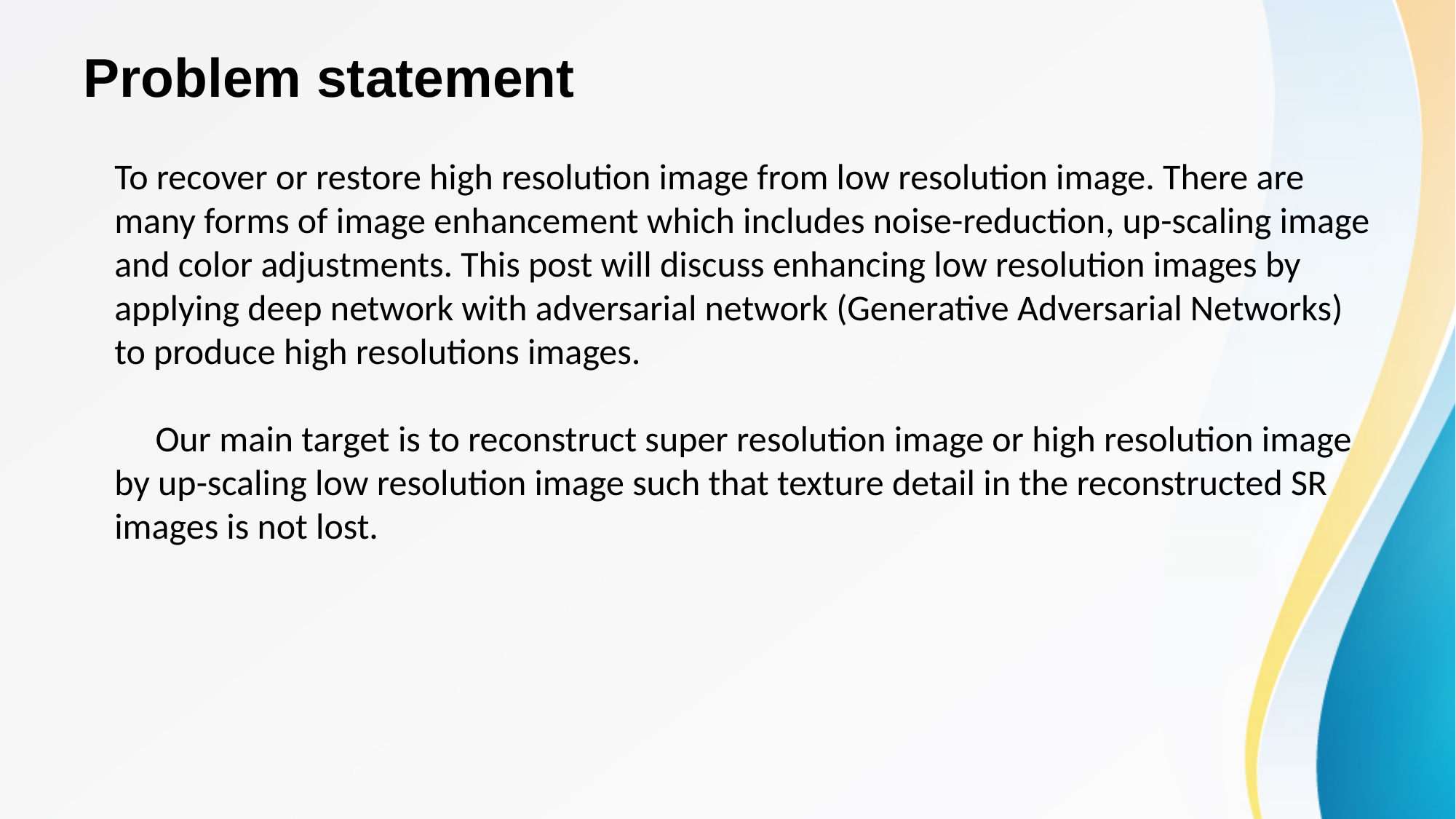

# Problem statement

To recover or restore high resolution image from low resolution image. There are many forms of image enhancement which includes noise-reduction, up-scaling image and color adjustments. This post will discuss enhancing low resolution images by applying deep network with adversarial network (Generative Adversarial Networks) to produce high resolutions images.

     Our main target is to reconstruct super resolution image or high resolution image by up-scaling low resolution image such that texture detail in the reconstructed SR images is not lost.